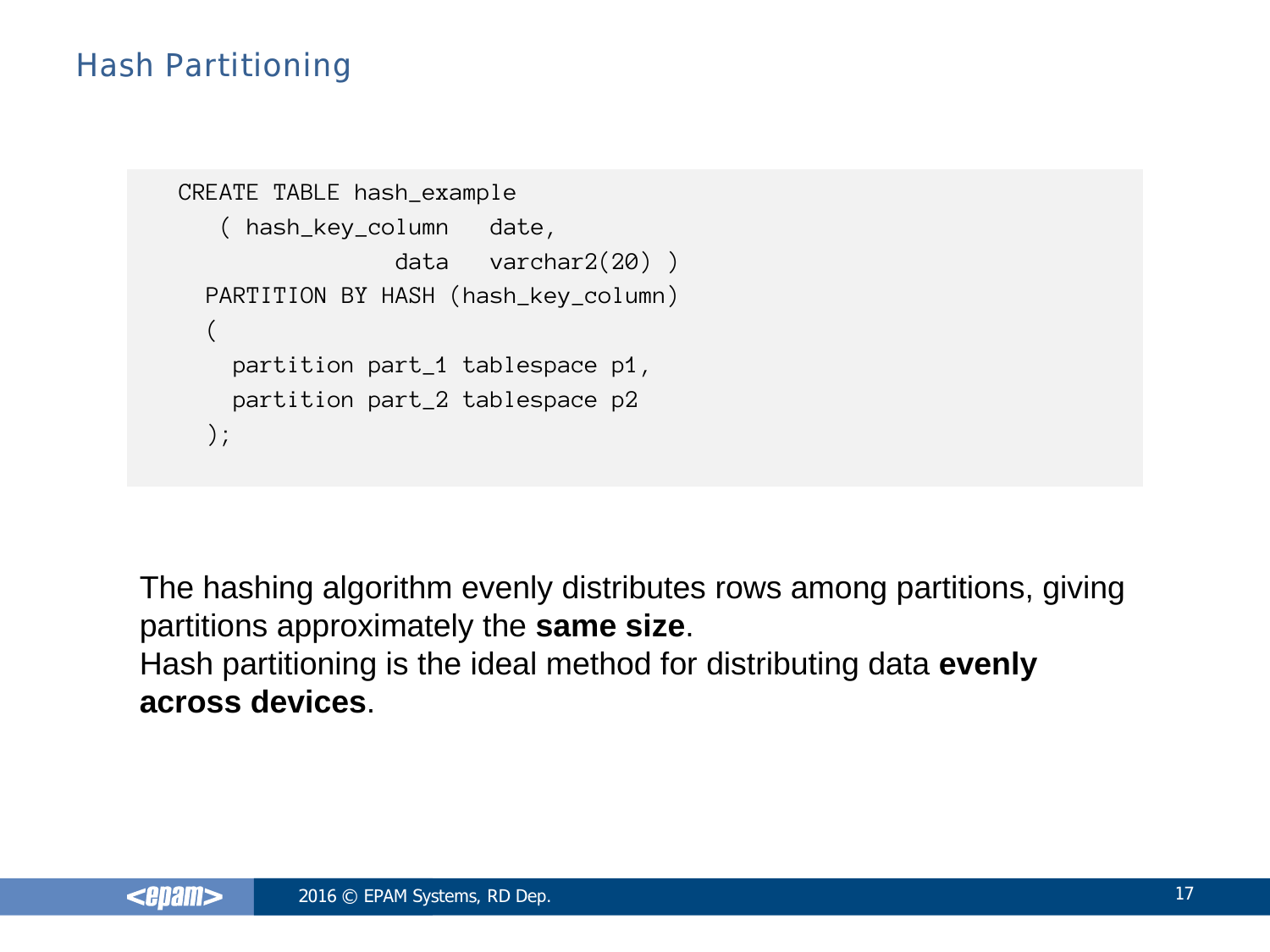

# Hash Partitioning
CREATE TABLE hash_example
   ( hash_key_column   date,
                data   varchar2(20) )
  PARTITION BY HASH (hash_key_column)
  (
    partition part_1 tablespace p1,
    partition part_2 tablespace p2
  );
The hashing algorithm evenly distributes rows among partitions, giving partitions approximately the same size.
Hash partitioning is the ideal method for distributing data evenly across devices.
17
2016 © EPAM Systems, RD Dep.